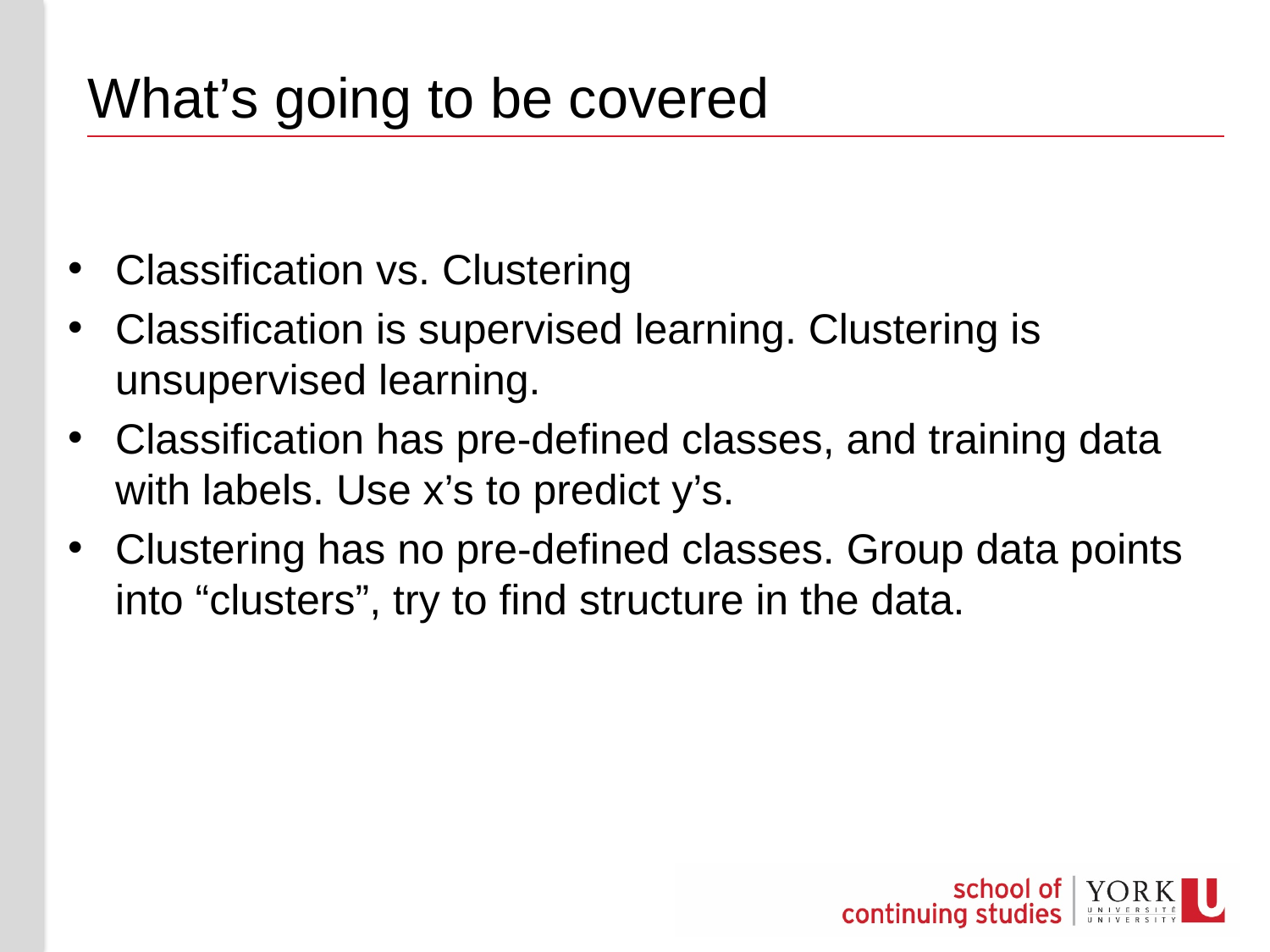

# What’s going to be covered
Classiﬁcation vs. Clustering
Classiﬁcation is supervised learning. Clustering is unsupervised learning.
Classiﬁcation has pre-deﬁned classes, and training data with labels. Use x’s to predict y’s.
Clustering has no pre-deﬁned classes. Group data points into “clusters”, try to ﬁnd structure in the data.